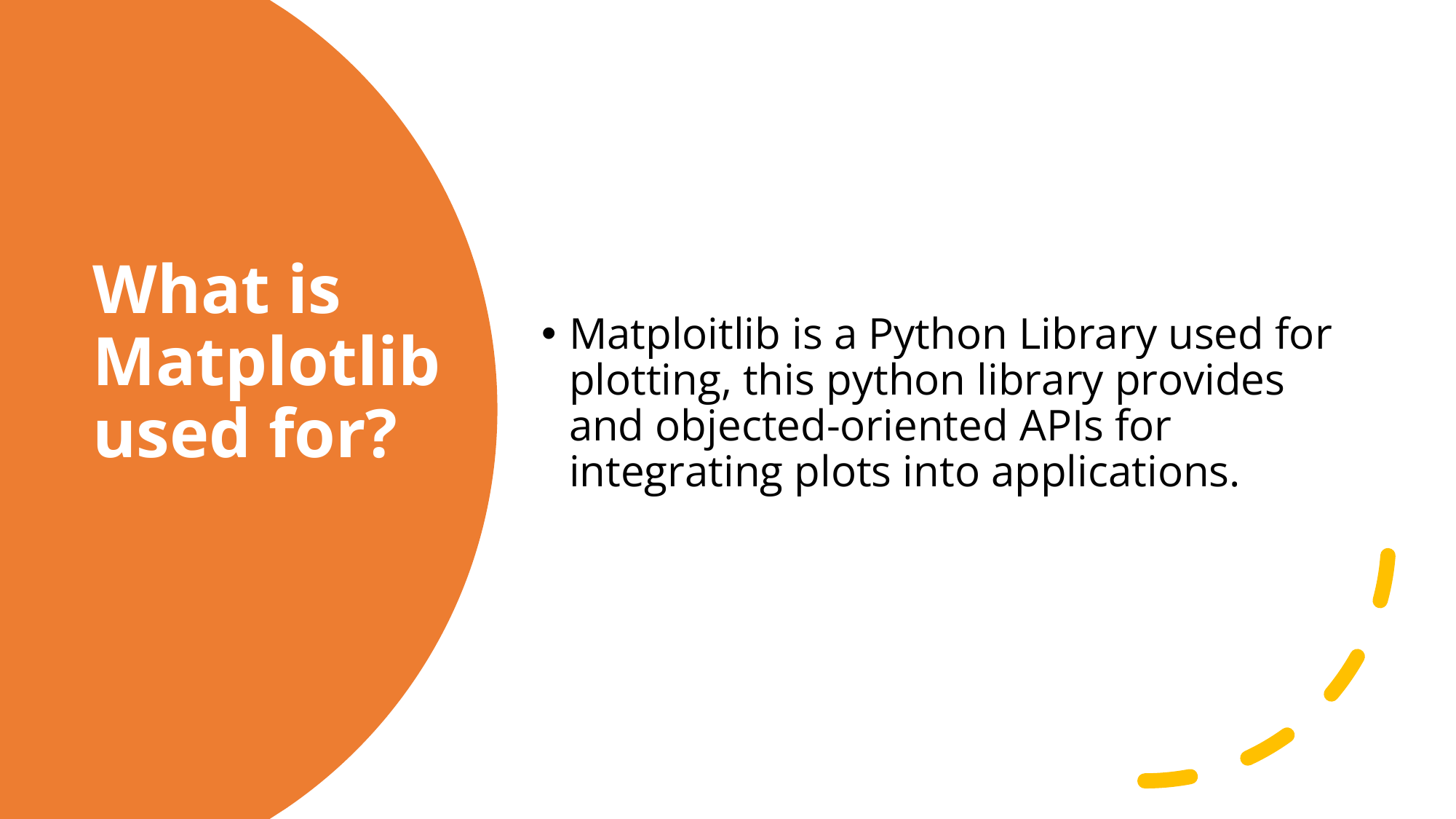

Matploitlib is a Python Library used for plotting, this python library provides and objected-oriented APIs for integrating plots into applications.
# What is Matplotlib used for?